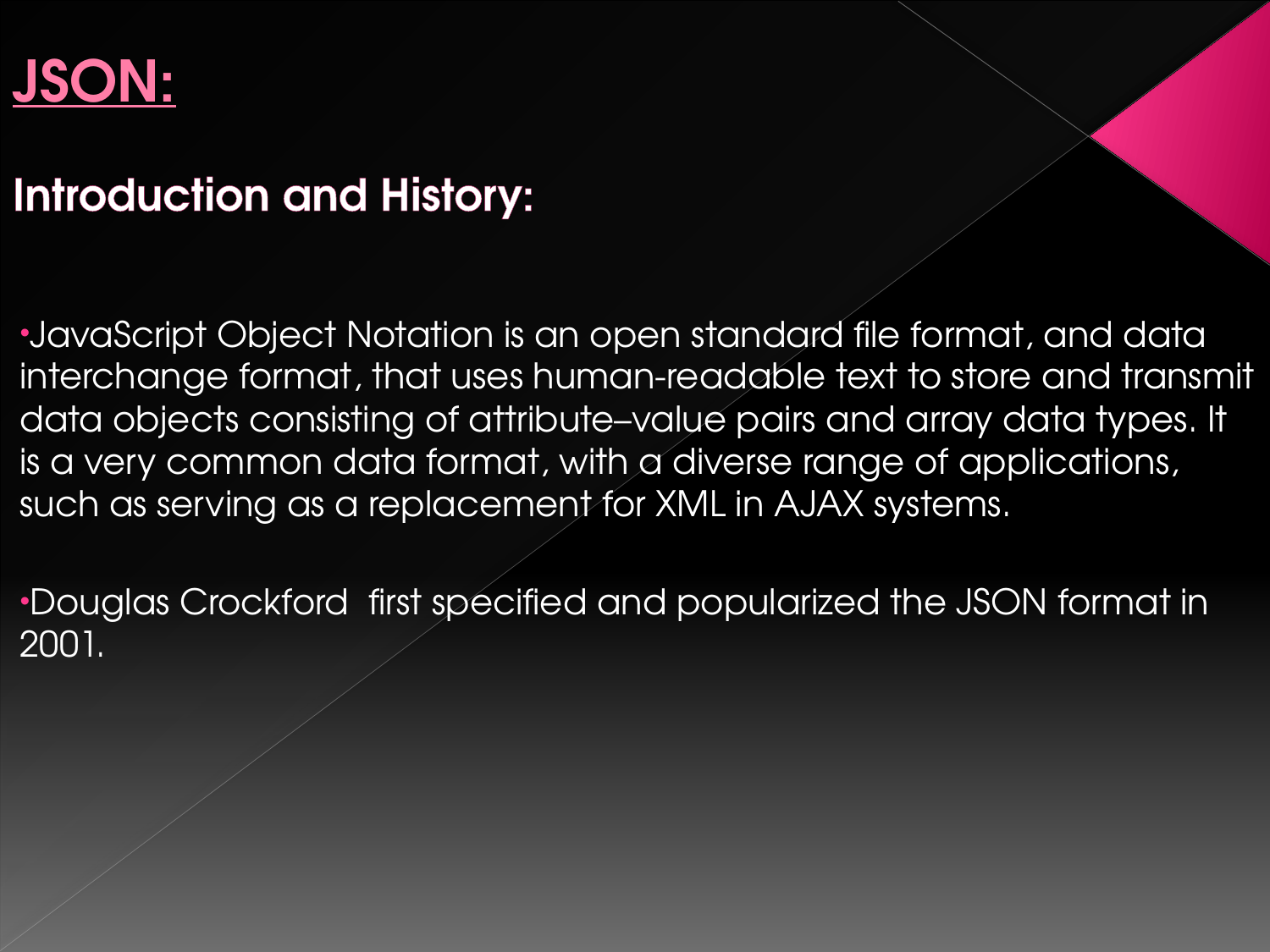

# JSON: Introduction and History:

JavaScript Object Notation is an open standard file format, and data interchange format, that uses human-readable text to store and transmit data objects consisting of attribute–value pairs and array data types. It is a very common data format, with a diverse range of applications, such as serving as a replacement for XML in AJAX systems.

Douglas Crockford  first specified and popularized the JSON format in 2001.